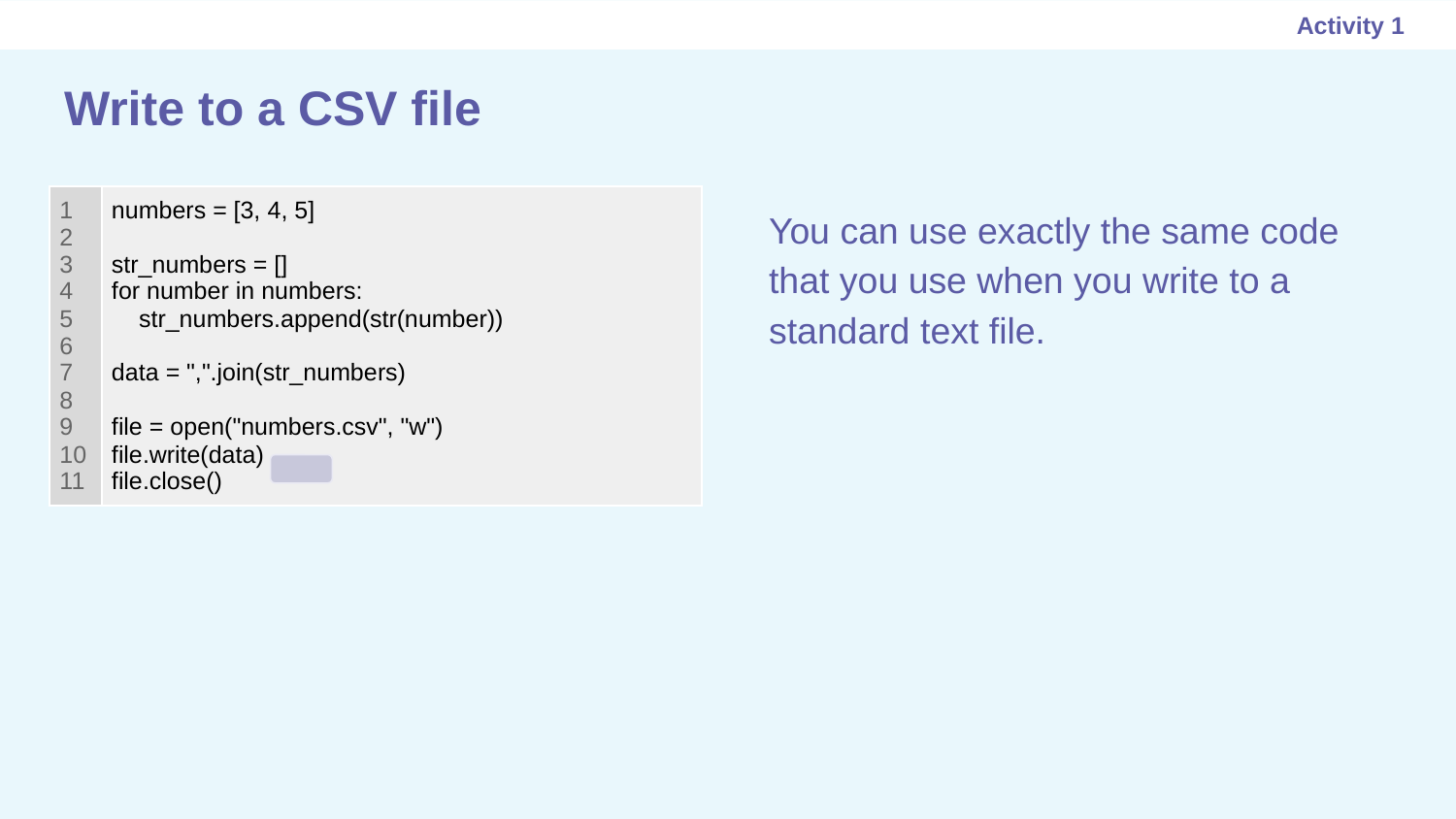

Activity 1
# Write to a CSV file
| 1 2 3 4 5 6 7 8 9 10 11 | numbers = [3, 4, 5] str\_numbers = [] for number in numbers: str\_numbers.append(str(number)) data = ",".join(str\_numbers) file = open("numbers.csv", "w") file.write(data) file.close() |
| --- | --- |
You can use exactly the same code that you use when you write to a standard text file.